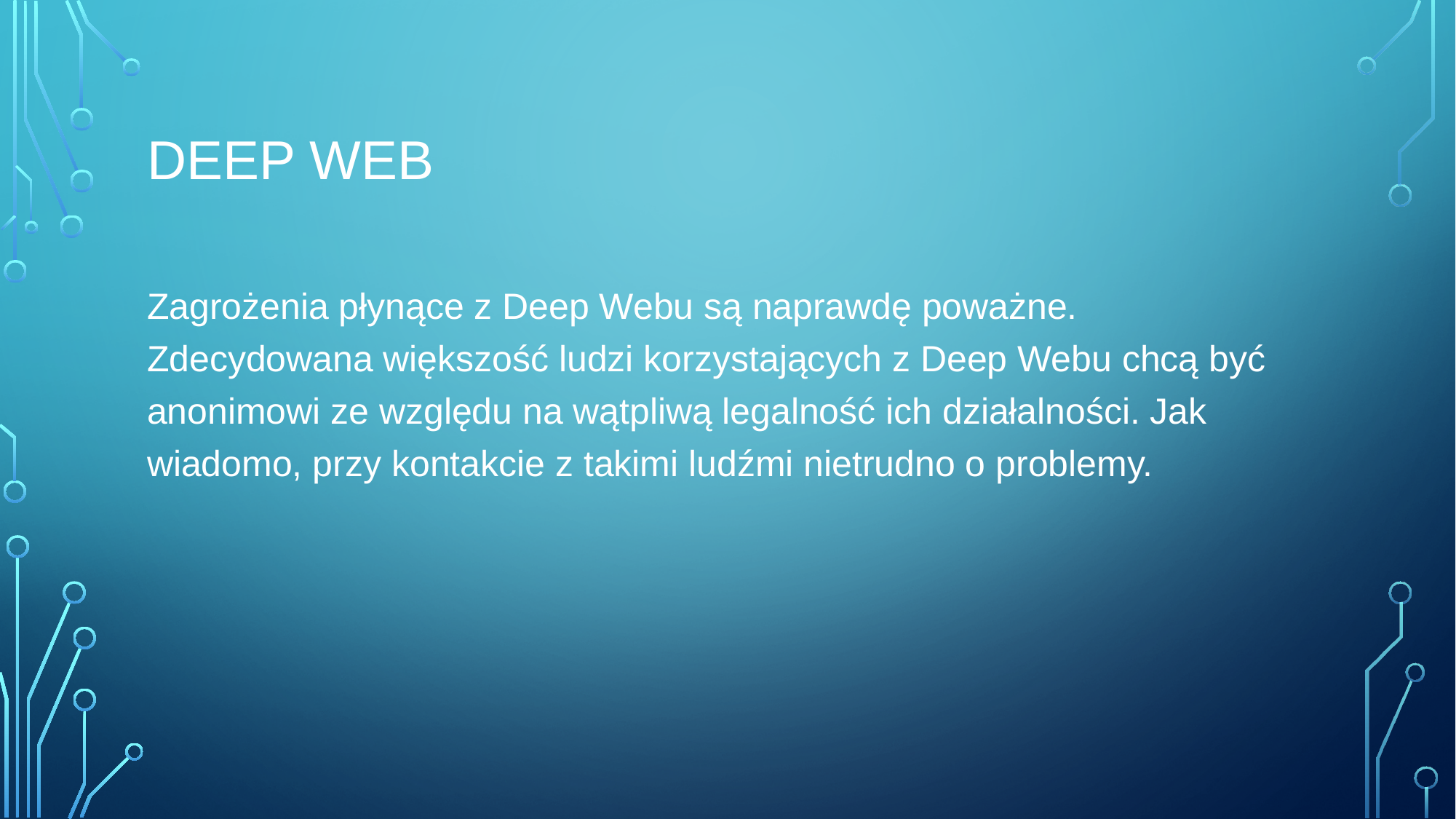

# DEEP WEB
Zagrożenia płynące z Deep Webu są naprawdę poważne. Zdecydowana większość ludzi korzystających z Deep Webu chcą być anonimowi ze względu na wątpliwą legalność ich działalności. Jak wiadomo, przy kontakcie z takimi ludźmi nietrudno o problemy.